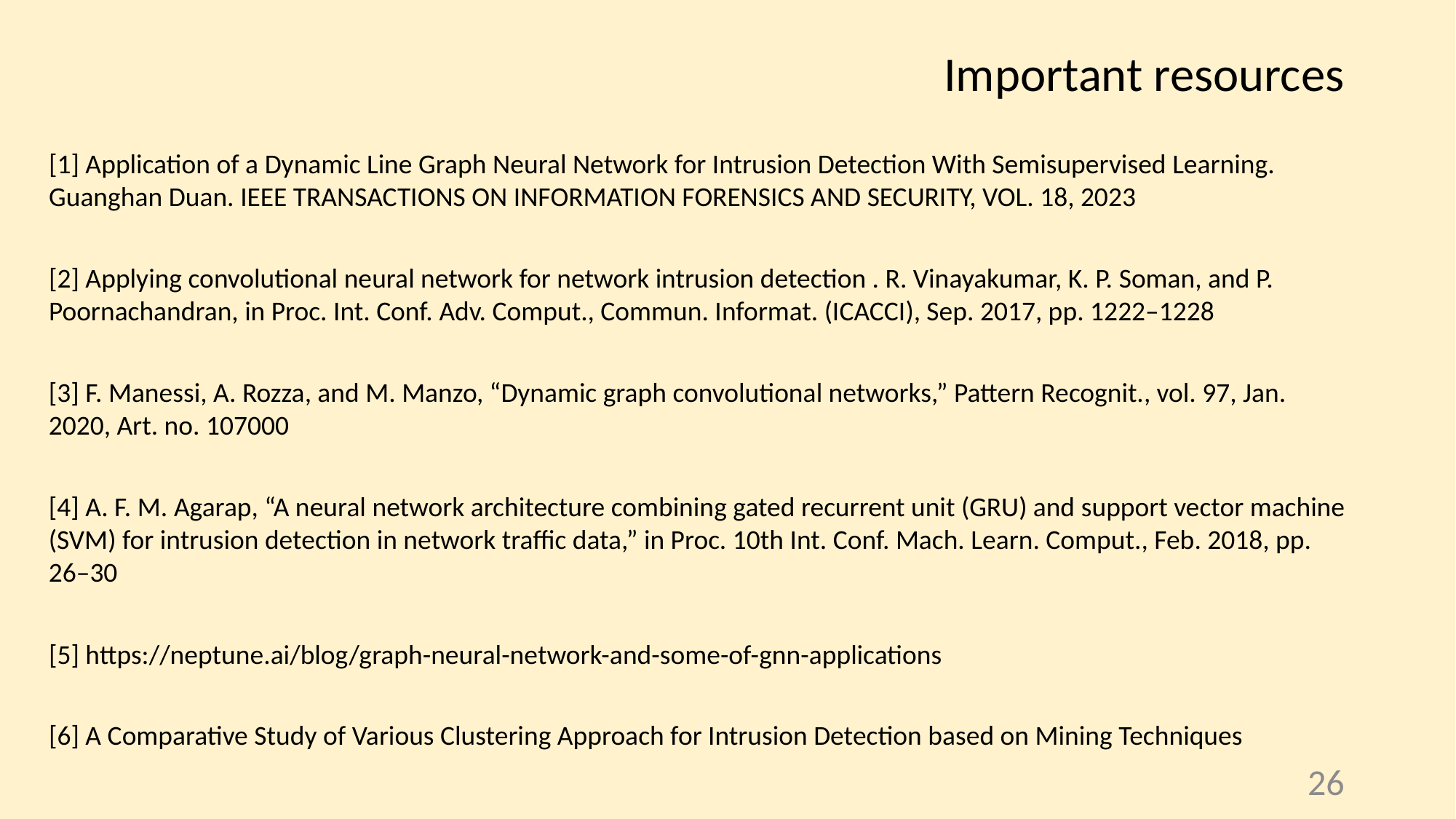

Important resources
[1] Application of a Dynamic Line Graph Neural Network for Intrusion Detection With Semisupervised Learning. Guanghan Duan. IEEE TRANSACTIONS ON INFORMATION FORENSICS AND SECURITY, VOL. 18, 2023
[2] Applying convolutional neural network for network intrusion detection . R. Vinayakumar, K. P. Soman, and P. Poornachandran, in Proc. Int. Conf. Adv. Comput., Commun. Informat. (ICACCI), Sep. 2017, pp. 1222–1228
[3] F. Manessi, A. Rozza, and M. Manzo, “Dynamic graph convolutional networks,” Pattern Recognit., vol. 97, Jan. 2020, Art. no. 107000
[4] A. F. M. Agarap, “A neural network architecture combining gated recurrent unit (GRU) and support vector machine (SVM) for intrusion detection in network traffic data,” in Proc. 10th Int. Conf. Mach. Learn. Comput., Feb. 2018, pp. 26–30
[5] https://neptune.ai/blog/graph-neural-network-and-some-of-gnn-applications
[6] A Comparative Study of Various Clustering Approach for Intrusion Detection based on Mining Techniques
26